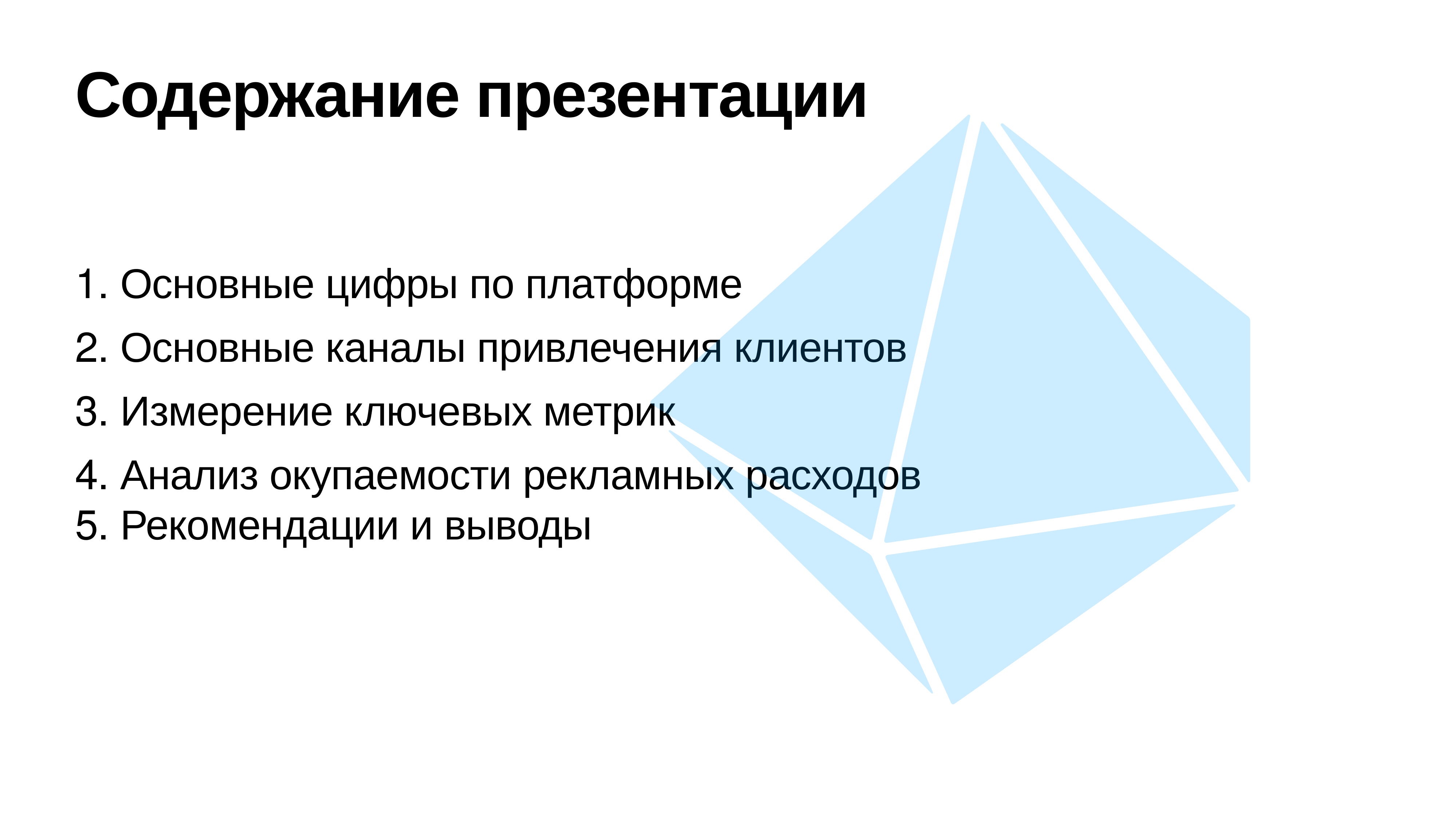

# Содержание презентации

1. Основные цифры по платформе
2. Основные каналы привлечения клиентов
3. Измерение ключевых метрик
4. Анализ окупаемости рекламных расходов
5. Рекомендации и выводы